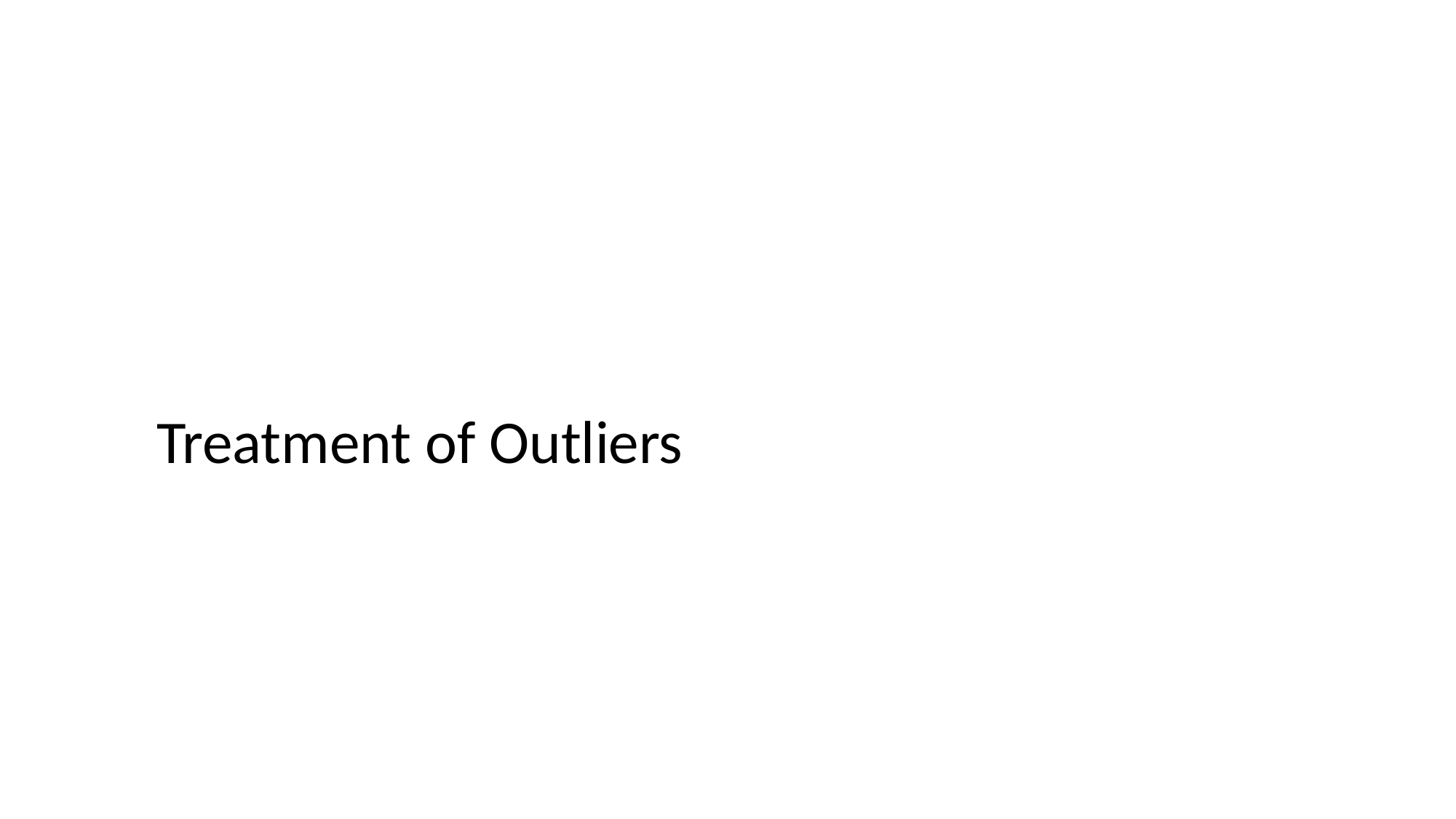

# III. Treatment of Outliers
Treatment of Outliers